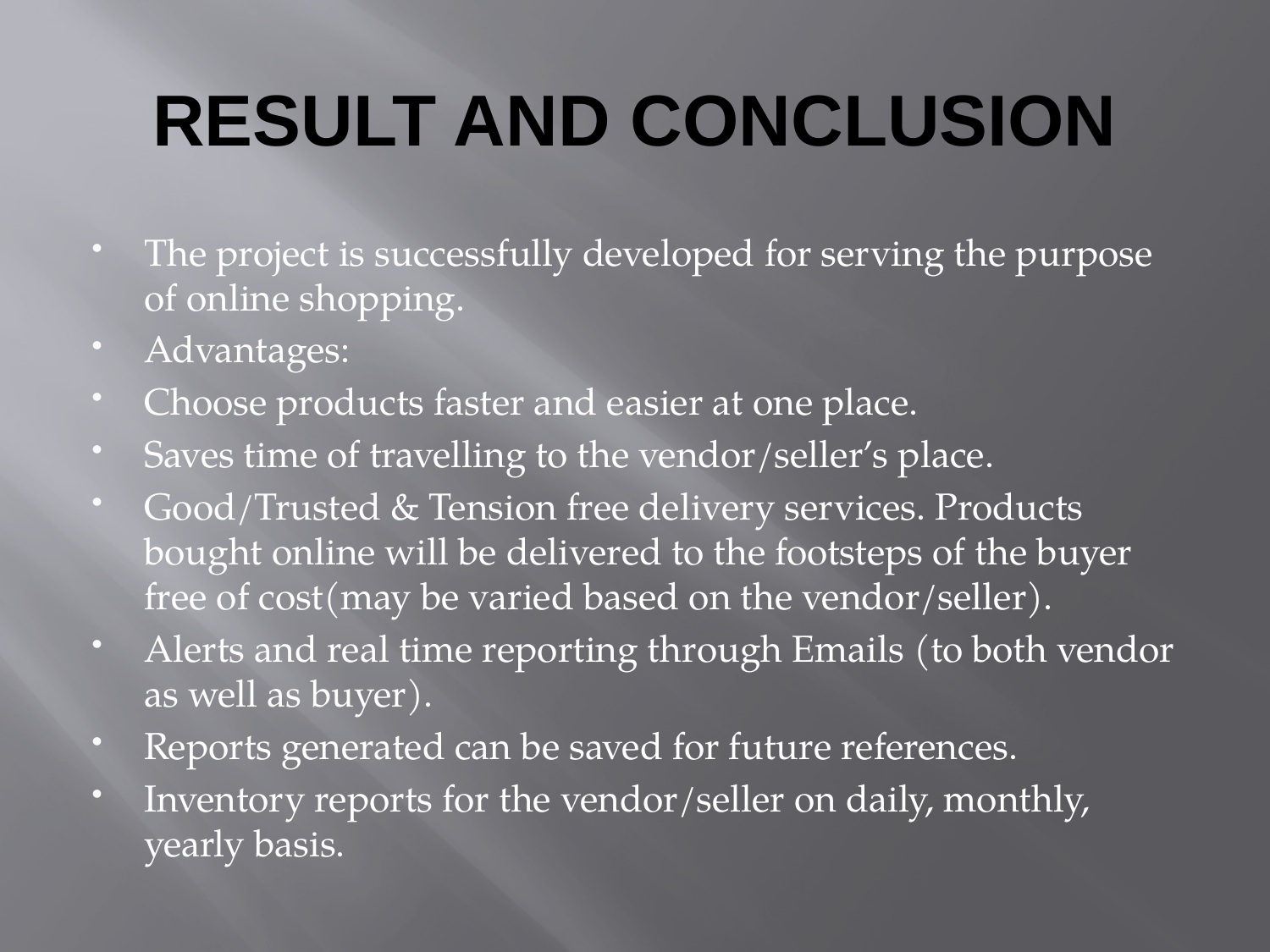

# RESULT AND CONCLUSION
The project is successfully developed for serving the purpose of online shopping.
Advantages:
Choose products faster and easier at one place.
Saves time of travelling to the vendor/seller’s place.
Good/Trusted & Tension free delivery services. Products bought online will be delivered to the footsteps of the buyer free of cost(may be varied based on the vendor/seller).
Alerts and real time reporting through Emails (to both vendor as well as buyer).
Reports generated can be saved for future references.
Inventory reports for the vendor/seller on daily, monthly, yearly basis.